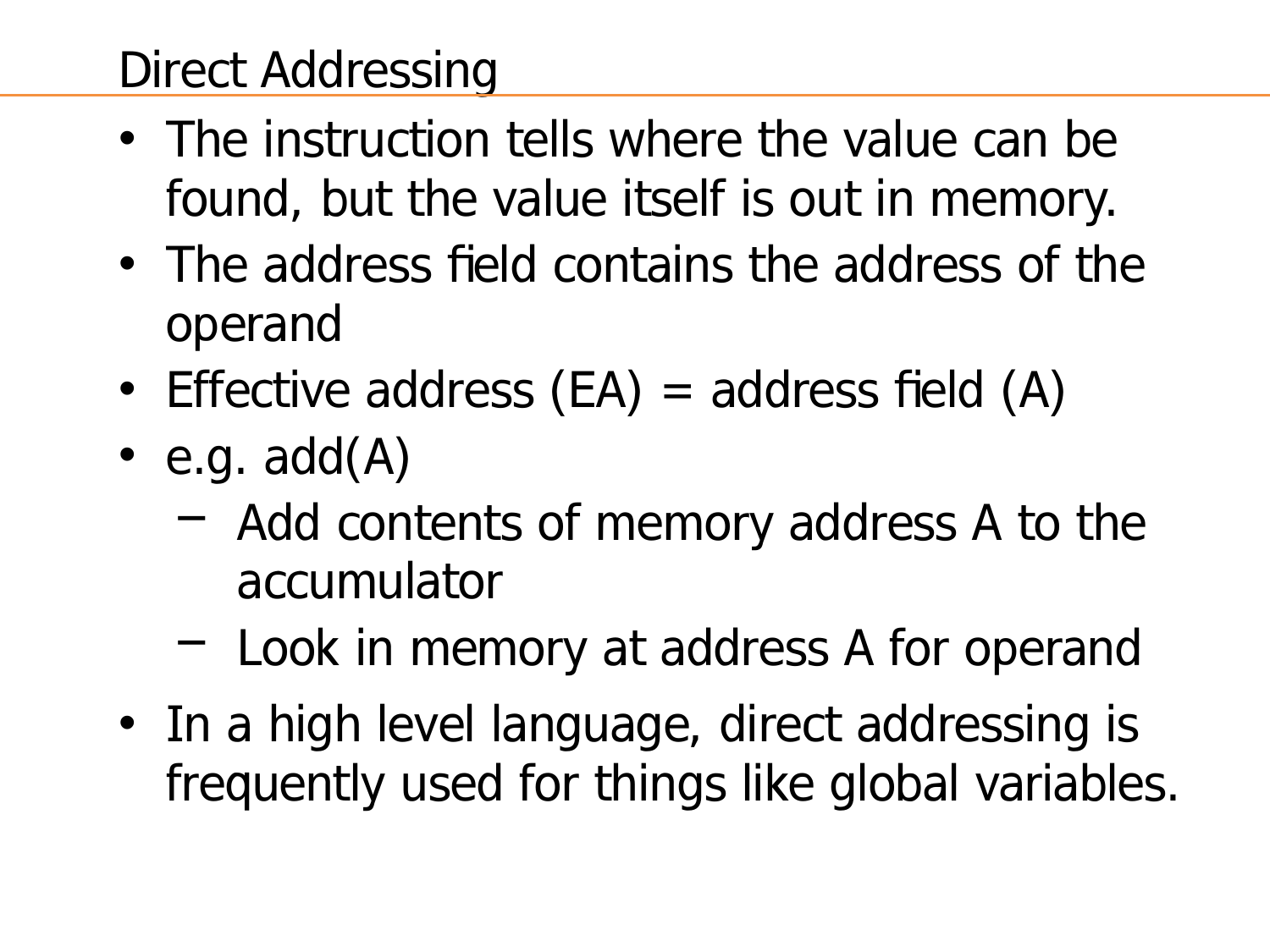

Direct Addressing
The instruction tells where the value can be found, but the value itself is out in memory.
The address field contains the address of the operand
Effective address (EA) = address field (A)
e.g. add(A)
Add contents of memory address A to the accumulator
Look in memory at address A for operand
In a high level language, direct addressing is frequently used for things like global variables.